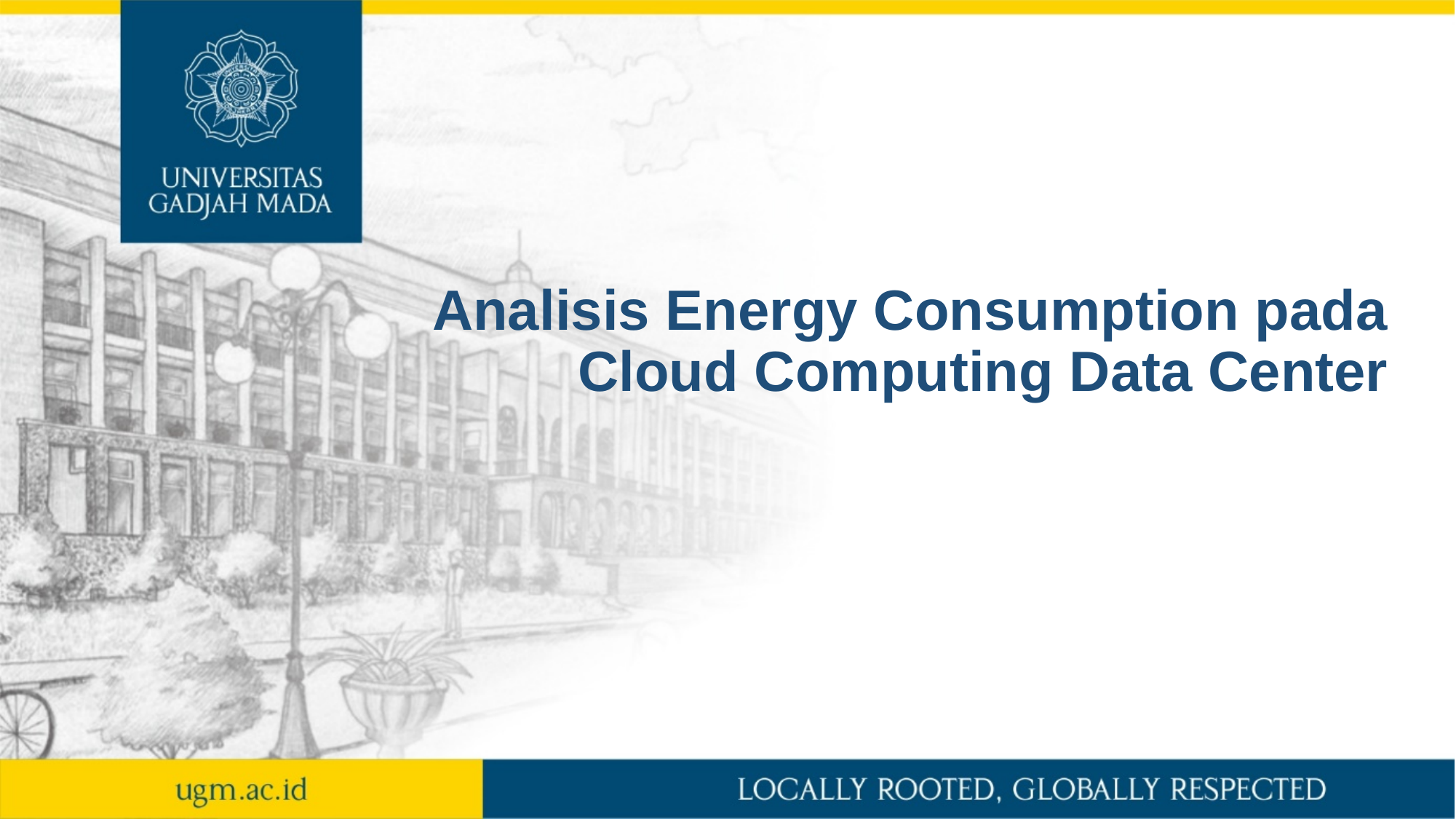

# Analisis Energy Consumption pada Cloud Computing Data Center